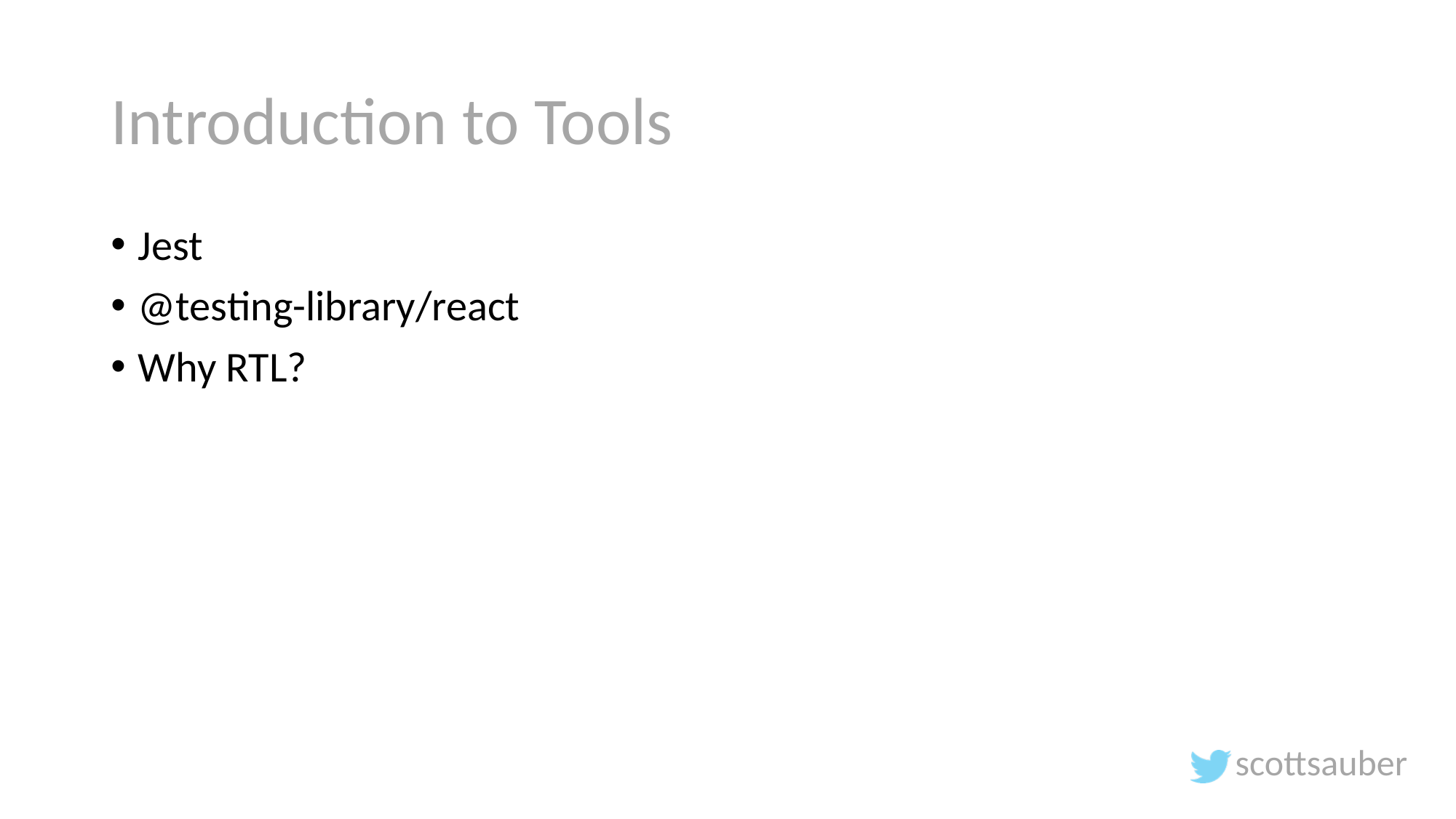

# Introduction to Tools
Jest
@testing-library/react
Why RTL?
scottsauber